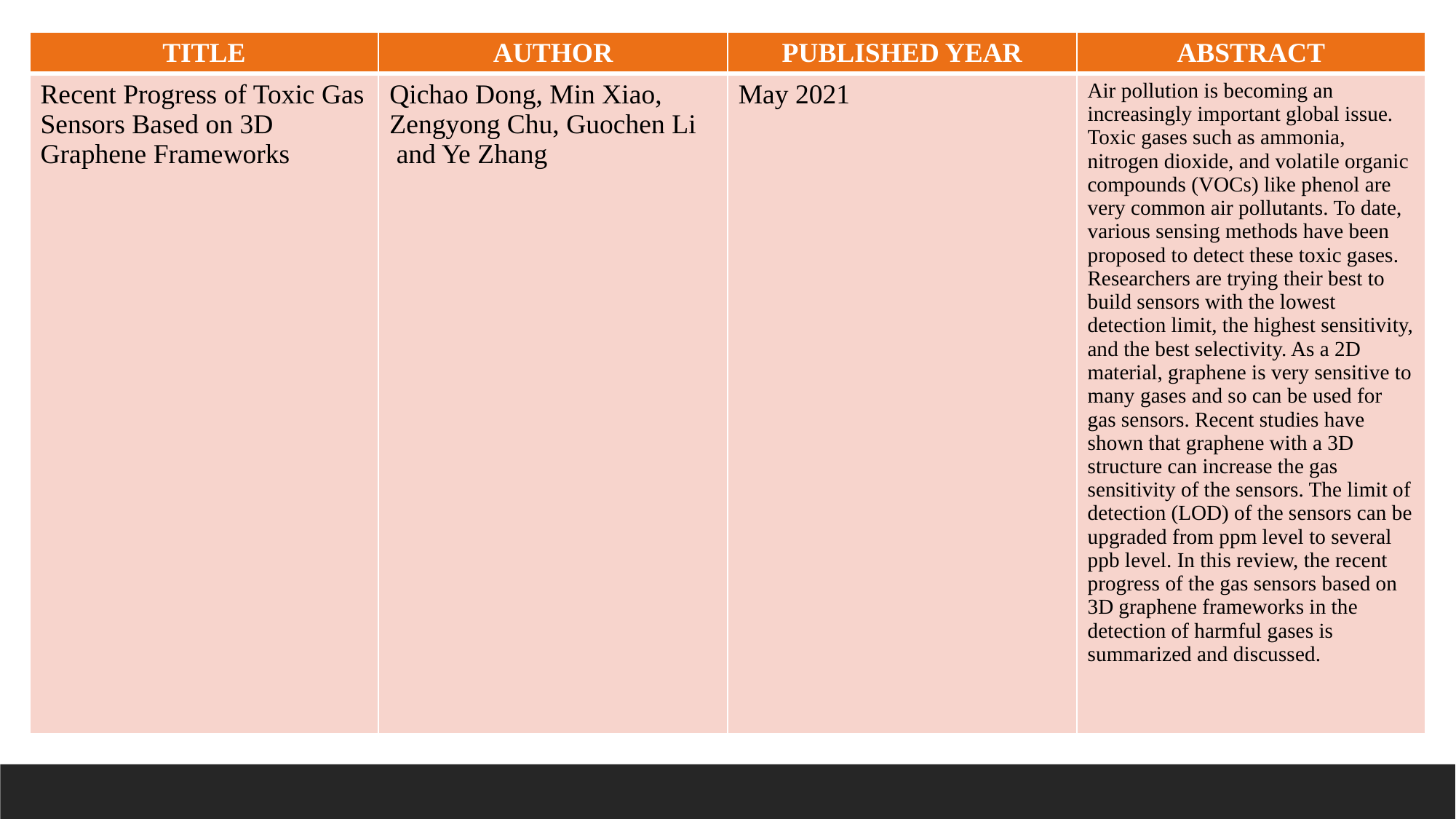

| TITLE | AUTHOR | PUBLISHED YEAR | ABSTRACT |
| --- | --- | --- | --- |
| Recent Progress of Toxic Gas Sensors Based on 3D Graphene Frameworks | Qichao Dong, Min Xiao, Zengyong Chu, Guochen Li  and Ye Zhang | May 2021 | Air pollution is becoming an increasingly important global issue. Toxic gases such as ammonia, nitrogen dioxide, and volatile organic compounds (VOCs) like phenol are very common air pollutants. To date, various sensing methods have been proposed to detect these toxic gases. Researchers are trying their best to build sensors with the lowest detection limit, the highest sensitivity, and the best selectivity. As a 2D material, graphene is very sensitive to many gases and so can be used for gas sensors. Recent studies have shown that graphene with a 3D structure can increase the gas sensitivity of the sensors. The limit of detection (LOD) of the sensors can be upgraded from ppm level to several ppb level. In this review, the recent progress of the gas sensors based on 3D graphene frameworks in the detection of harmful gases is summarized and discussed. |